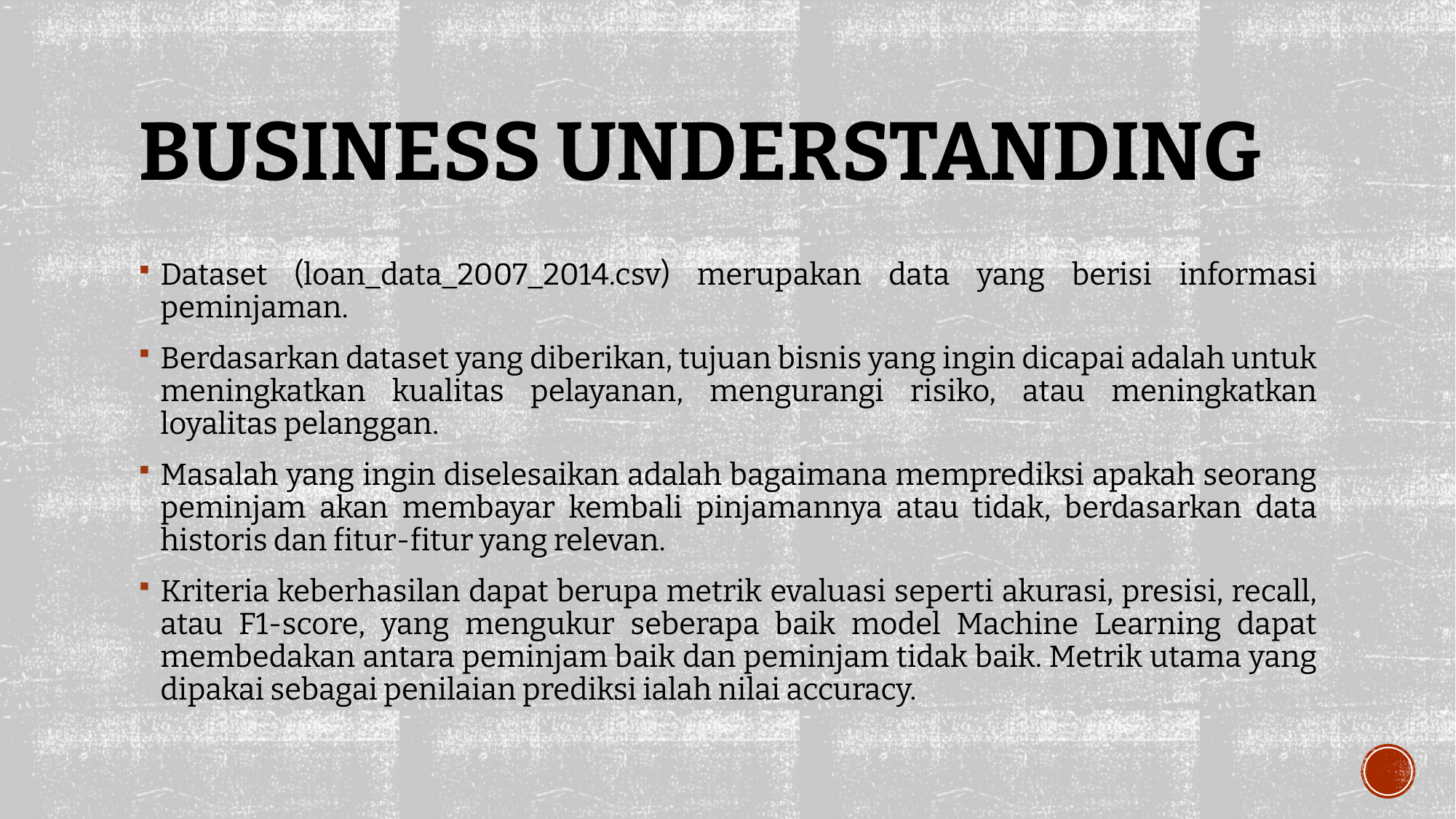

# Business Understanding
Dataset (loan_data_2007_2014.csv) merupakan data yang berisi informasi peminjaman.
Berdasarkan dataset yang diberikan, tujuan bisnis yang ingin dicapai adalah untuk meningkatkan kualitas pelayanan, mengurangi risiko, atau meningkatkan loyalitas pelanggan.
Masalah yang ingin diselesaikan adalah bagaimana memprediksi apakah seorang peminjam akan membayar kembali pinjamannya atau tidak, berdasarkan data historis dan fitur-fitur yang relevan.
Kriteria keberhasilan dapat berupa metrik evaluasi seperti akurasi, presisi, recall, atau F1-score, yang mengukur seberapa baik model Machine Learning dapat membedakan antara peminjam baik dan peminjam tidak baik. Metrik utama yang dipakai sebagai penilaian prediksi ialah nilai accuracy.